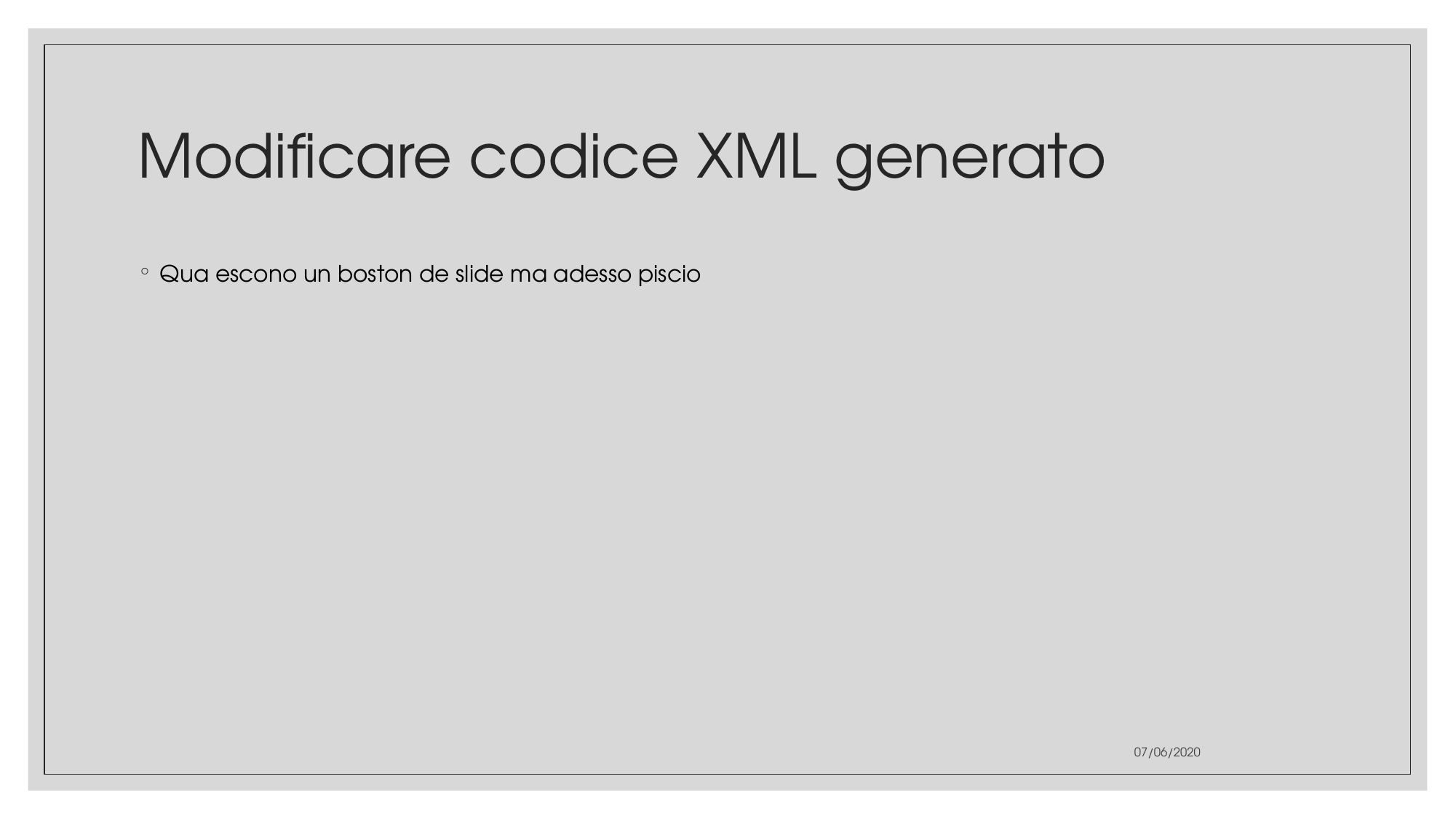

# Modificare codice XML generato
Qua escono un boston de slide ma adesso piscio
07/06/2020